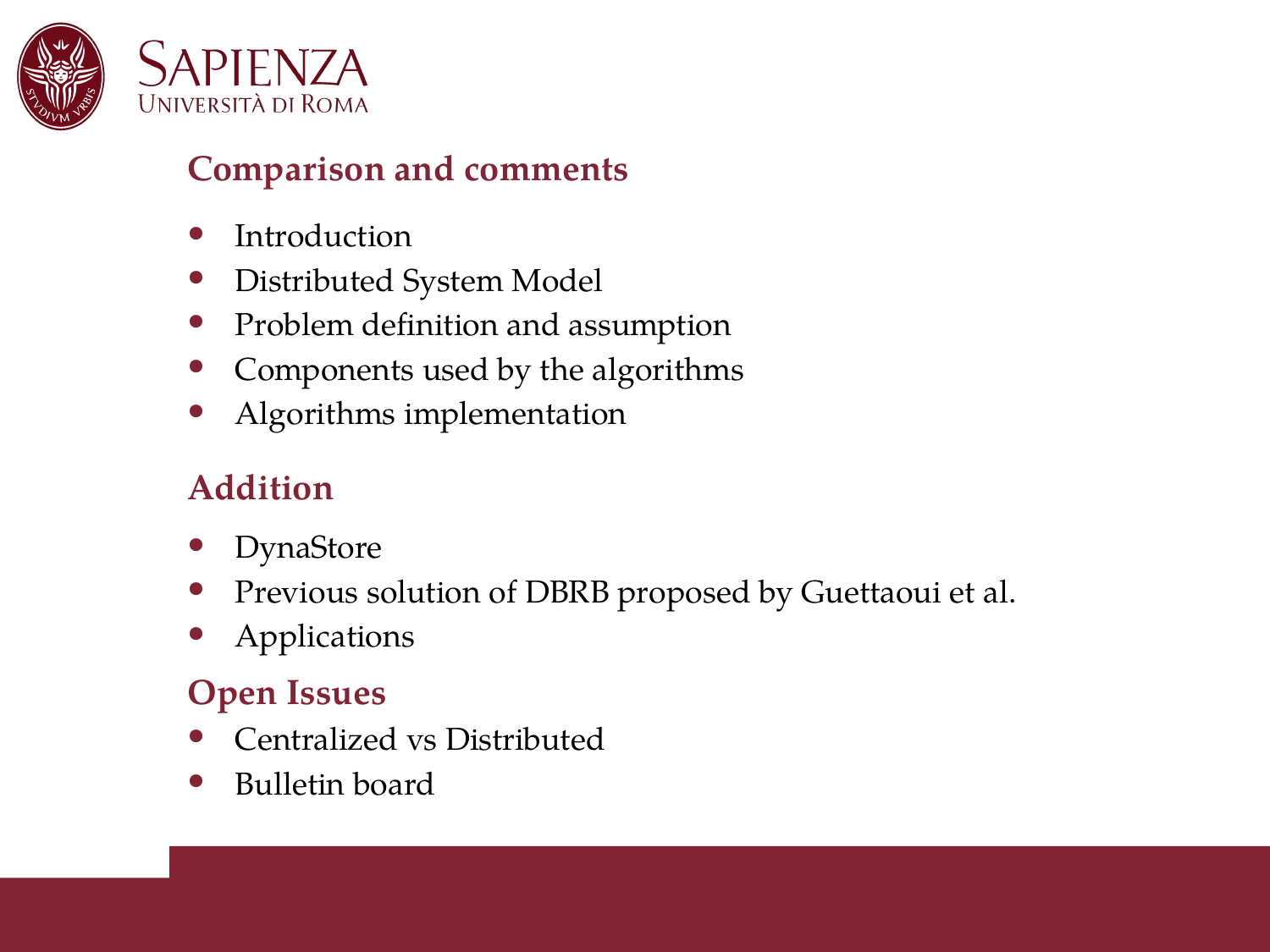

# Comparison and comments
Introduction
Distributed System Model
Problem definition and assumption
Components used by the algorithms
Algorithms implementation

Addition
DynaStore
Previous solution of DBRB proposed by Guettaoui et al.
Applications

Open Issues
Centralized vs Distributed
Bulletin board